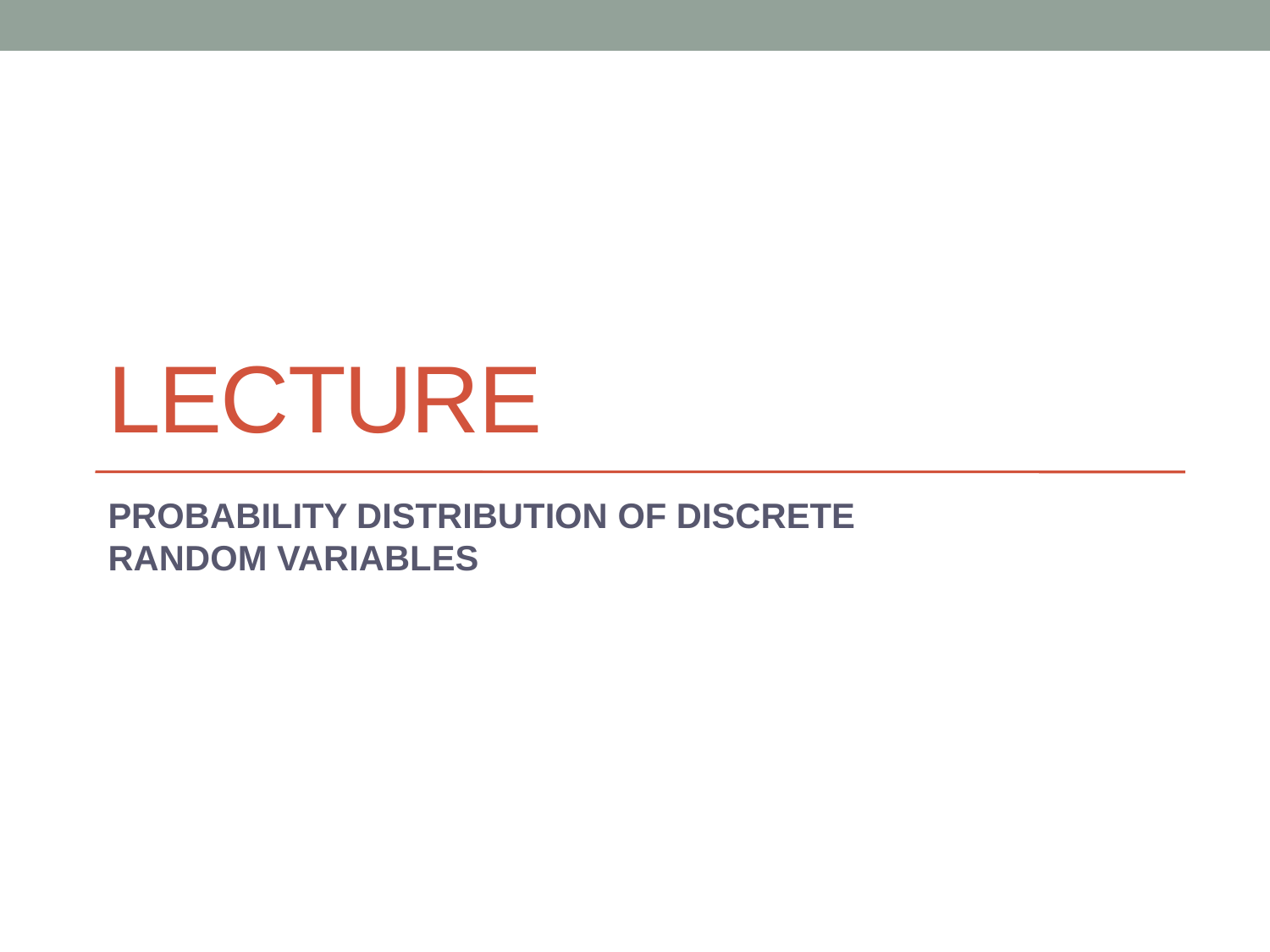

# Lecture
PROBABILITY DISTRIBUTION OF DISCRETE RANDOM VARIABLES